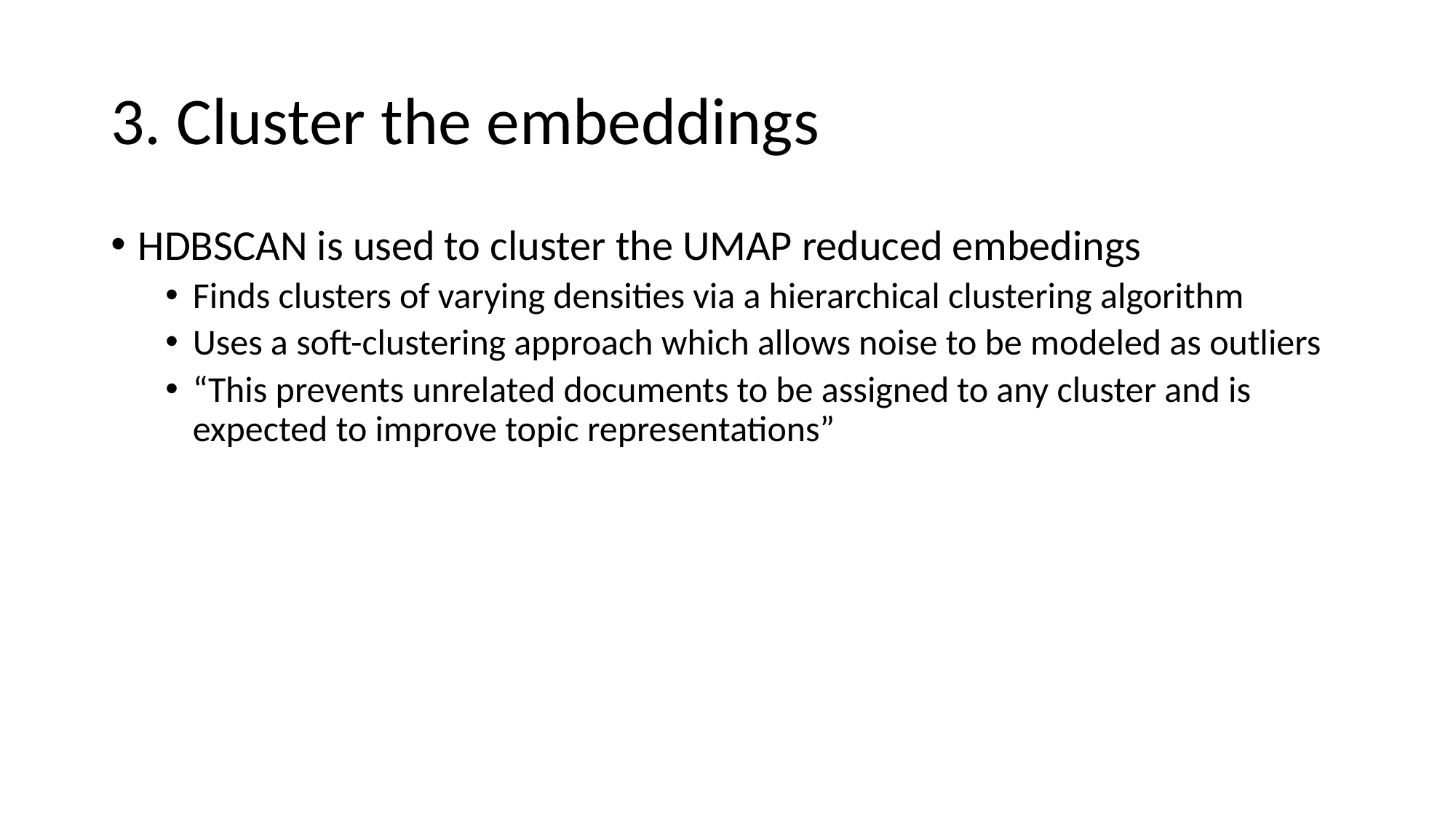

# 3. Cluster the embeddings
HDBSCAN is used to cluster the UMAP reduced embedings
Finds clusters of varying densities via a hierarchical clustering algorithm
Uses a soft-clustering approach which allows noise to be modeled as outliers
“This prevents unrelated documents to be assigned to any cluster and is expected to improve topic representations”